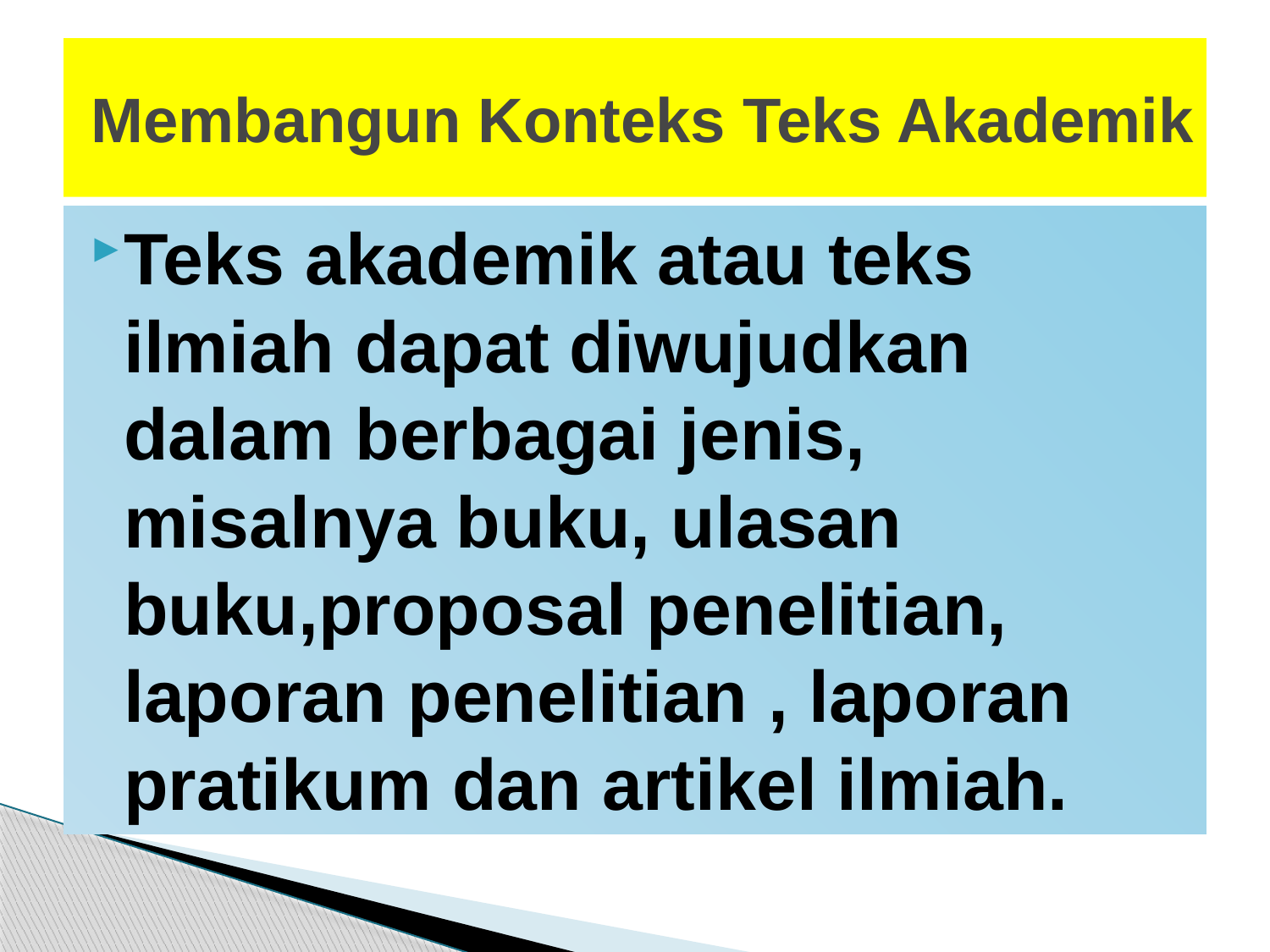

# Membangun Konteks Teks Akademik
Teks akademik atau teks ilmiah dapat diwujudkan dalam berbagai jenis, misalnya buku, ulasan buku,proposal penelitian, laporan penelitian , laporan pratikum dan artikel ilmiah.